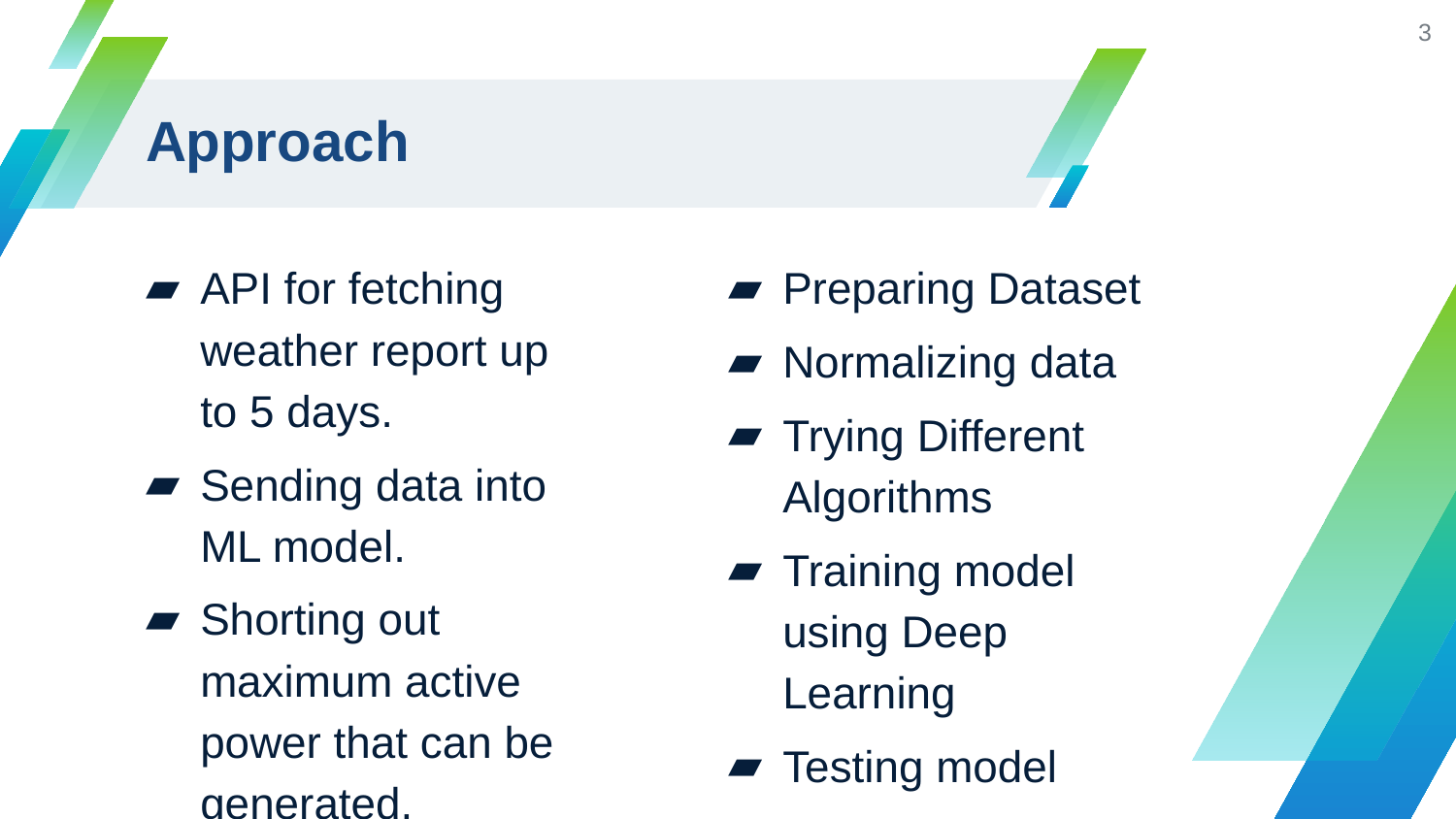

3
# Approach
API for fetching weather report up to 5 days.
Sending data into ML model.
Shorting out maximum active power that can be generated.

Preparing Dataset
Normalizing data
Trying Different Algorithms
Training model using Deep Learning
Testing model